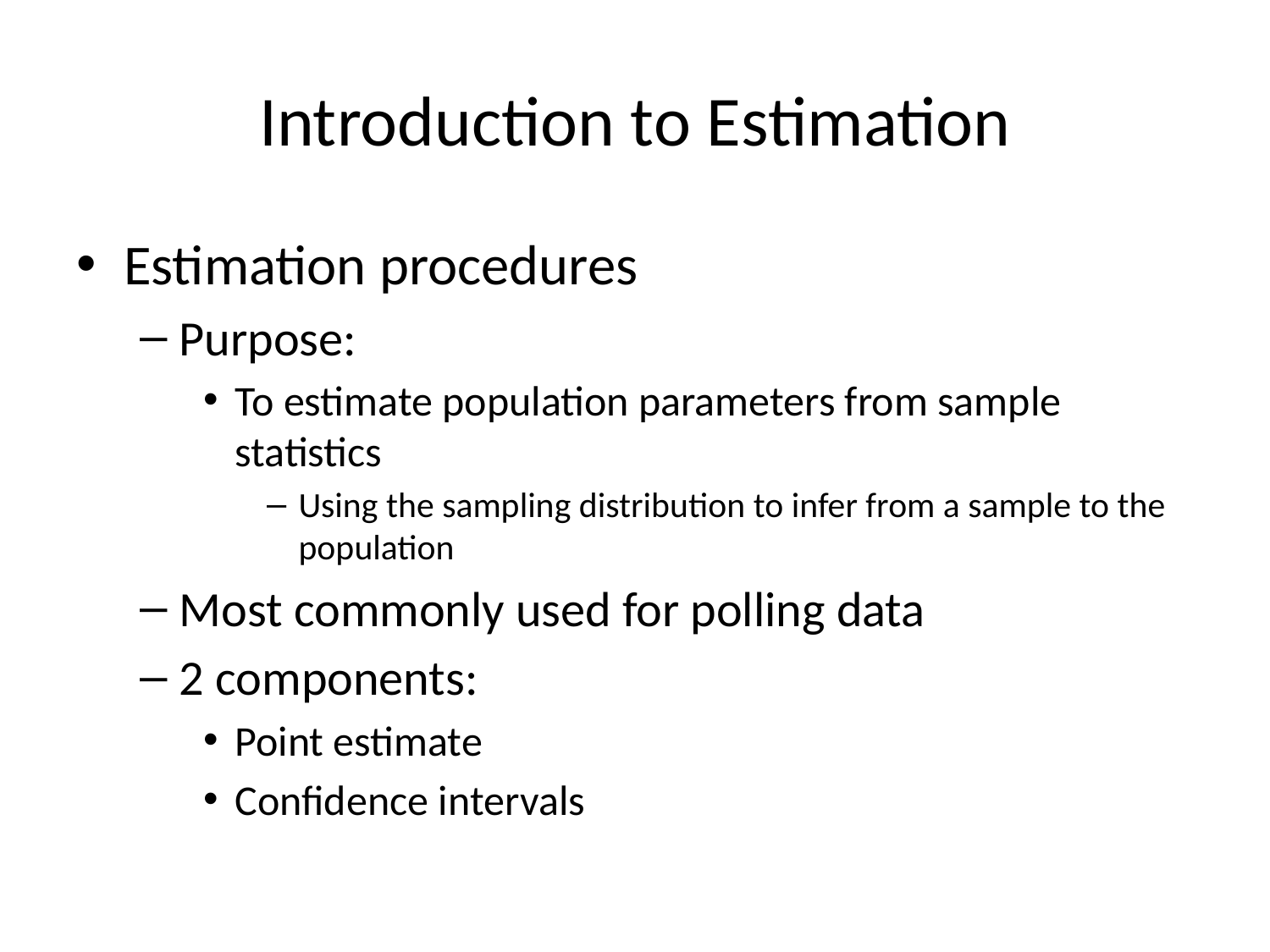

# Introduction to Estimation
Estimation procedures
Purpose:
To estimate population parameters from sample statistics
Using the sampling distribution to infer from a sample to the population
Most commonly used for polling data
2 components:
Point estimate
Confidence intervals